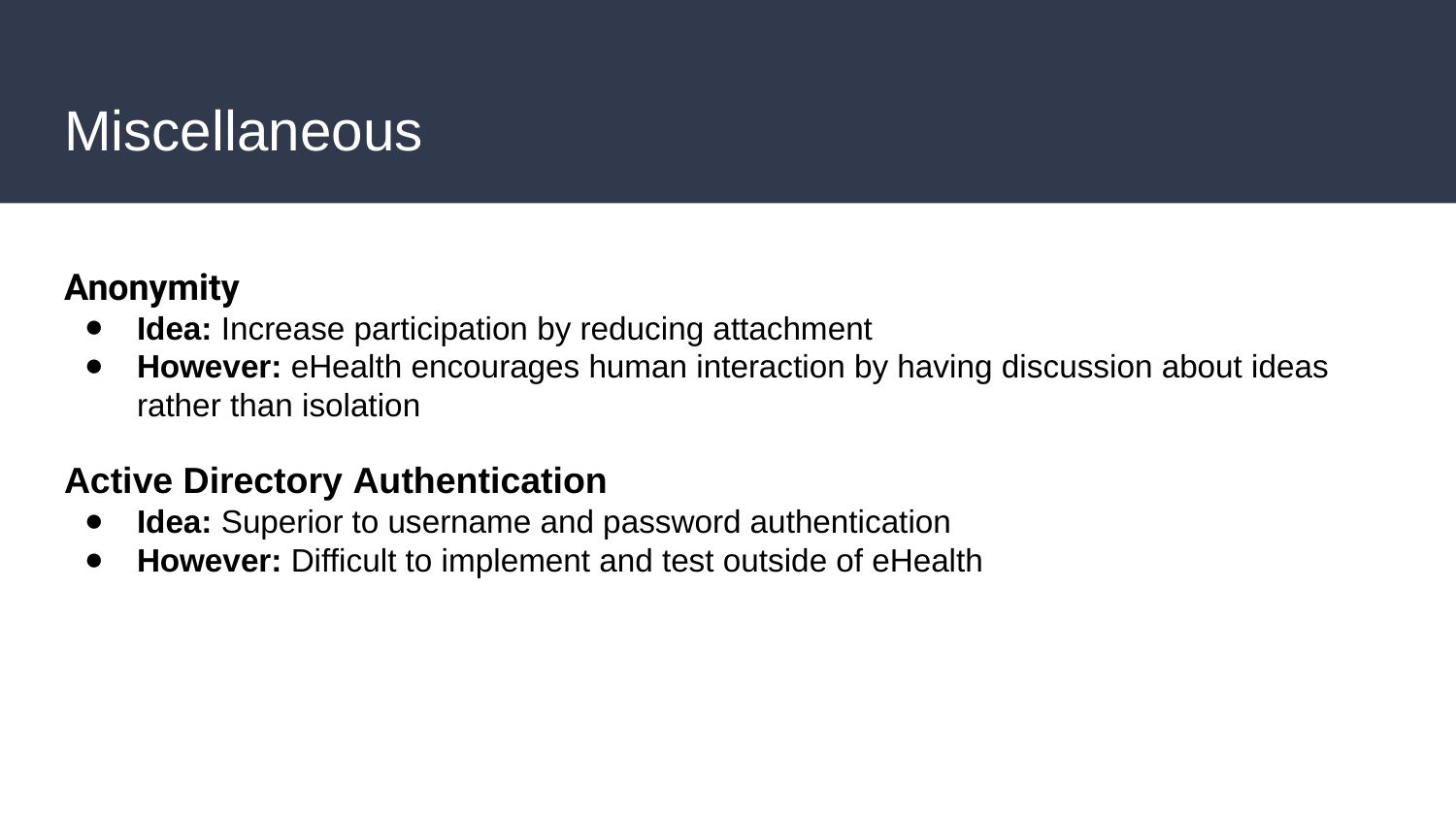

# Miscellaneous
Anonymity
Idea: Increase participation by reducing attachment
However: eHealth encourages human interaction by having discussion about ideas rather than isolation

Active Directory Authentication
Idea: Superior to username and password authentication
However: Difficult to implement and test outside of eHealth